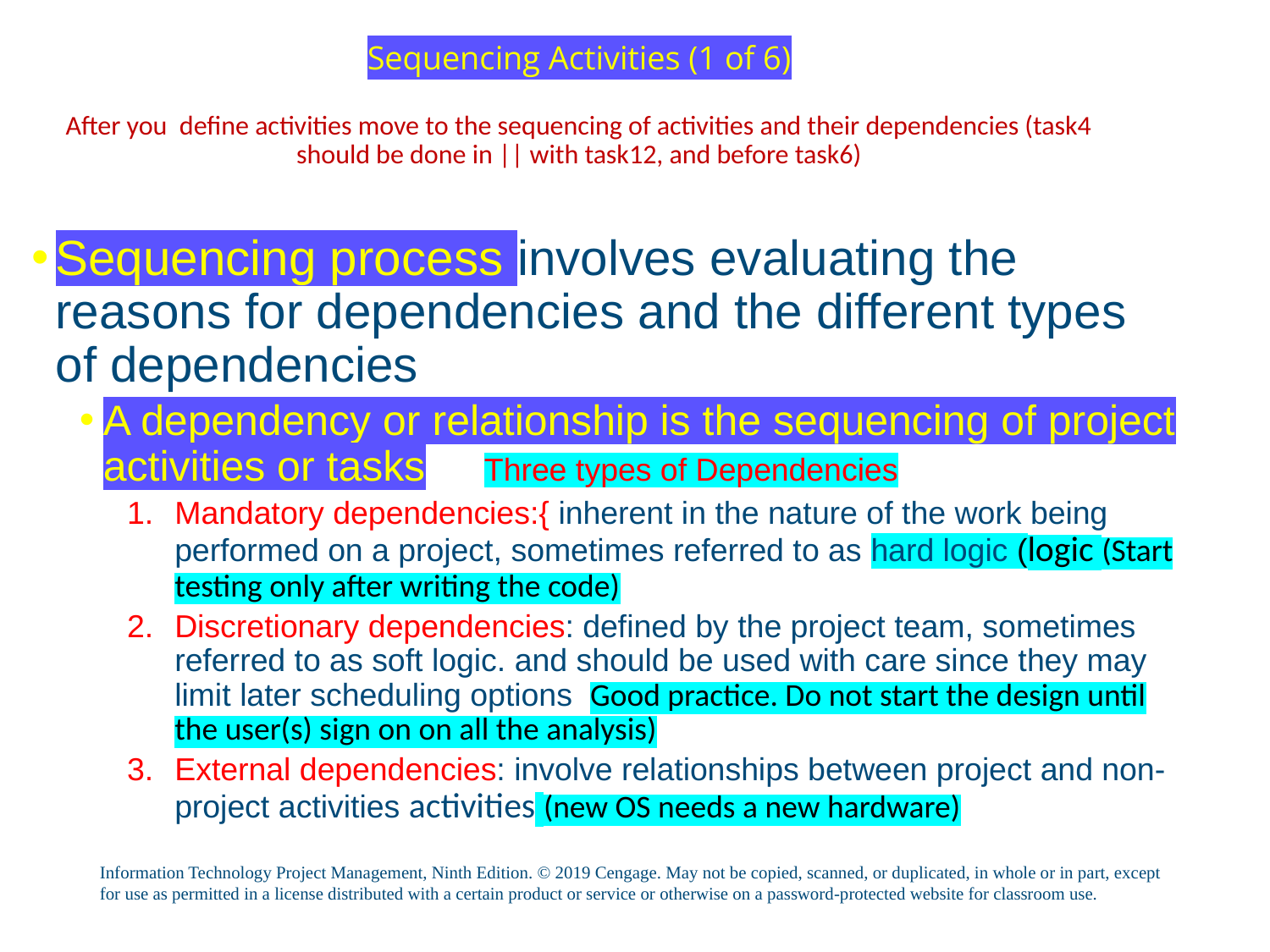

# Sequencing Activities (1 of 6) After you  define activities move to the sequencing of activities and their dependencies (task4 should be done in || with task12, and before task6)
Sequencing process involves evaluating the reasons for dependencies and the different types of dependencies
A dependency or relationship is the sequencing of project activities or tasks	Three types of Dependencies
Mandatory dependencies:{ inherent in the nature of the work being performed on a project, sometimes referred to as hard logic (logic (Start testing only after writing the code)
Discretionary dependencies: defined by the project team, sometimes referred to as soft logic. and should be used with care since they may limit later scheduling options  Good practice. Do not start the design until the user(s) sign on on all the analysis)
External dependencies: involve relationships between project and non-project activities activities (new OS needs a new hardware)

Information Technology Project Management, Ninth Edition. © 2019 Cengage. May not be copied, scanned, or duplicated, in whole or in part, except for use as permitted in a license distributed with a certain product or service or otherwise on a password-protected website for classroom use.